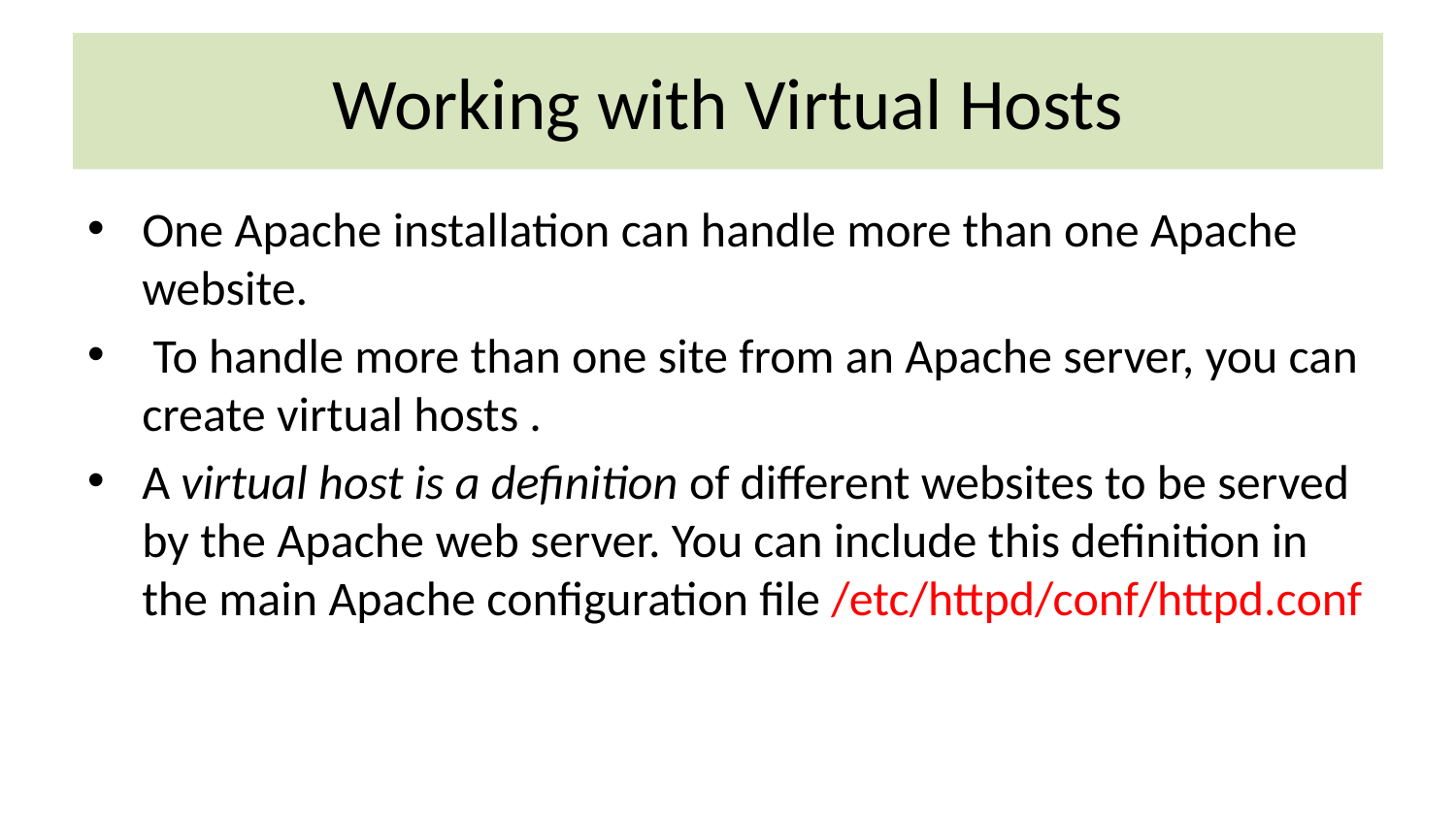

# Working with Virtual Hosts
One Apache installation can handle more than one Apache website.
 To handle more than one site from an Apache server, you can create virtual hosts .
A virtual host is a definition of different websites to be served by the Apache web server. You can include this definition in the main Apache configuration file /etc/httpd/conf/httpd.conf